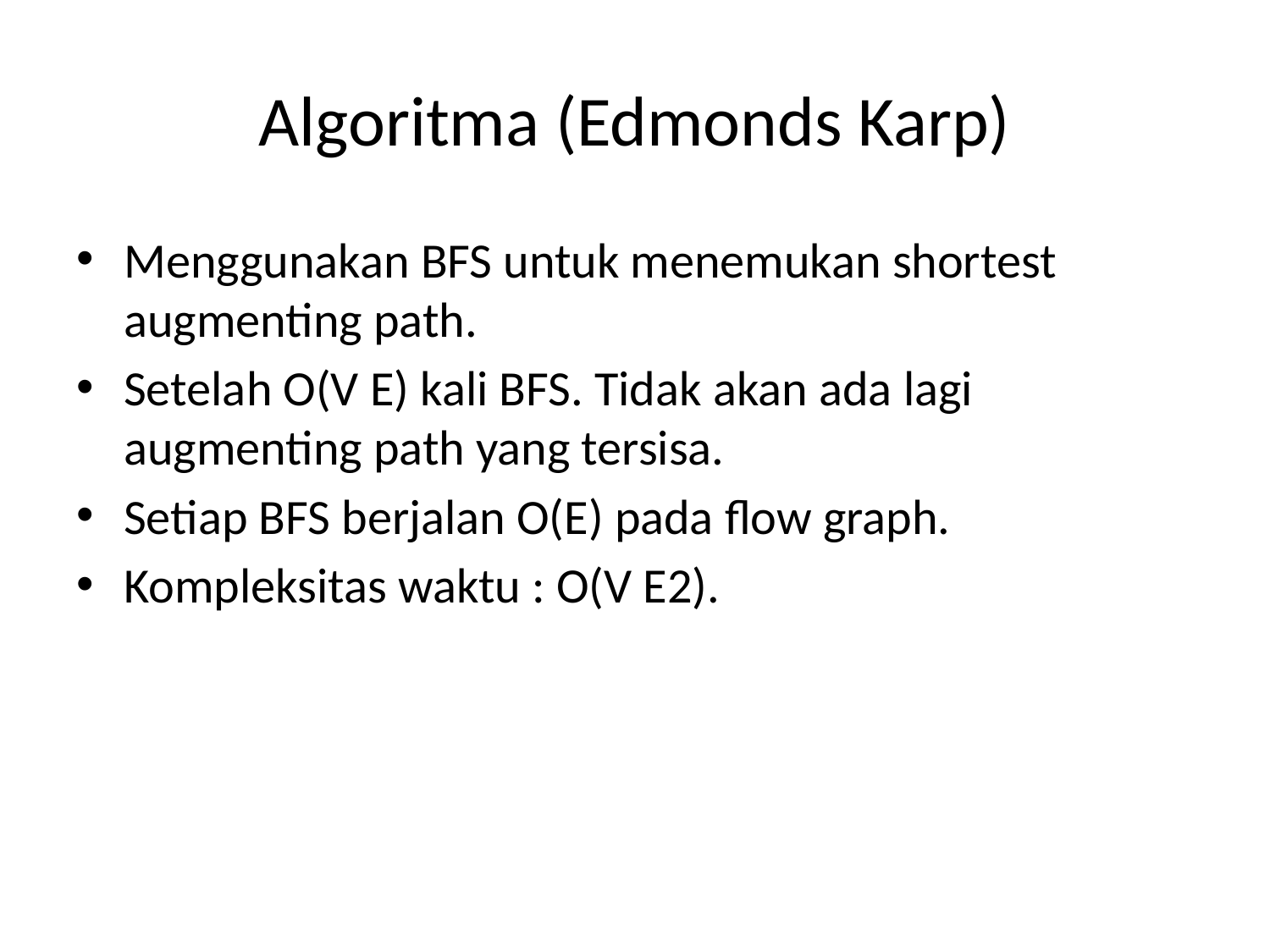

# Algoritma (Edmonds Karp)
Menggunakan BFS untuk menemukan shortest augmenting path.
Setelah O(V E) kali BFS. Tidak akan ada lagi augmenting path yang tersisa.
Setiap BFS berjalan O(E) pada flow graph.
Kompleksitas waktu : O(V E2).